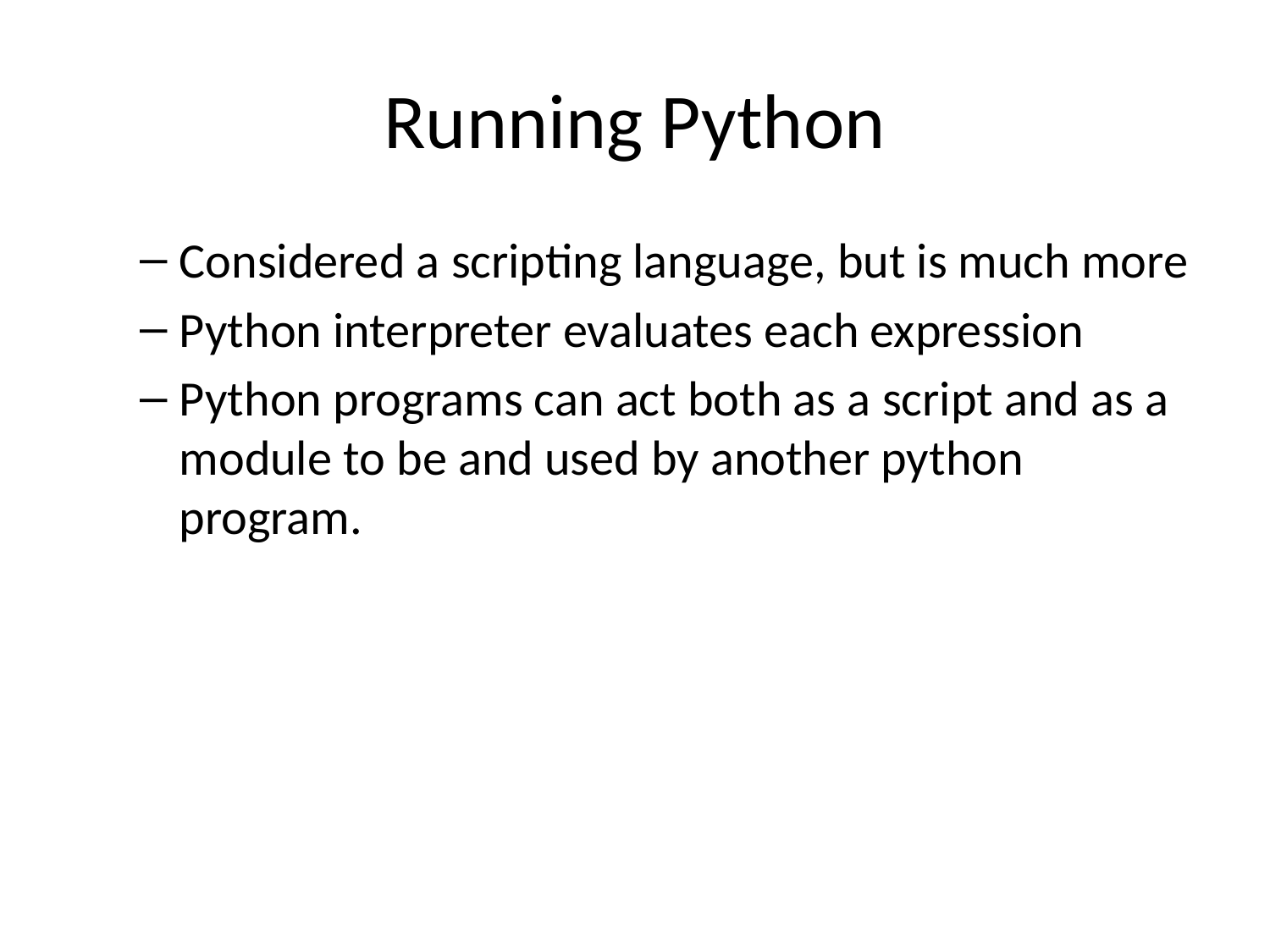

# Running Python
Considered a scripting language, but is much more
Python interpreter evaluates each expression
Python programs can act both as a script and as a module to be and used by another python program.